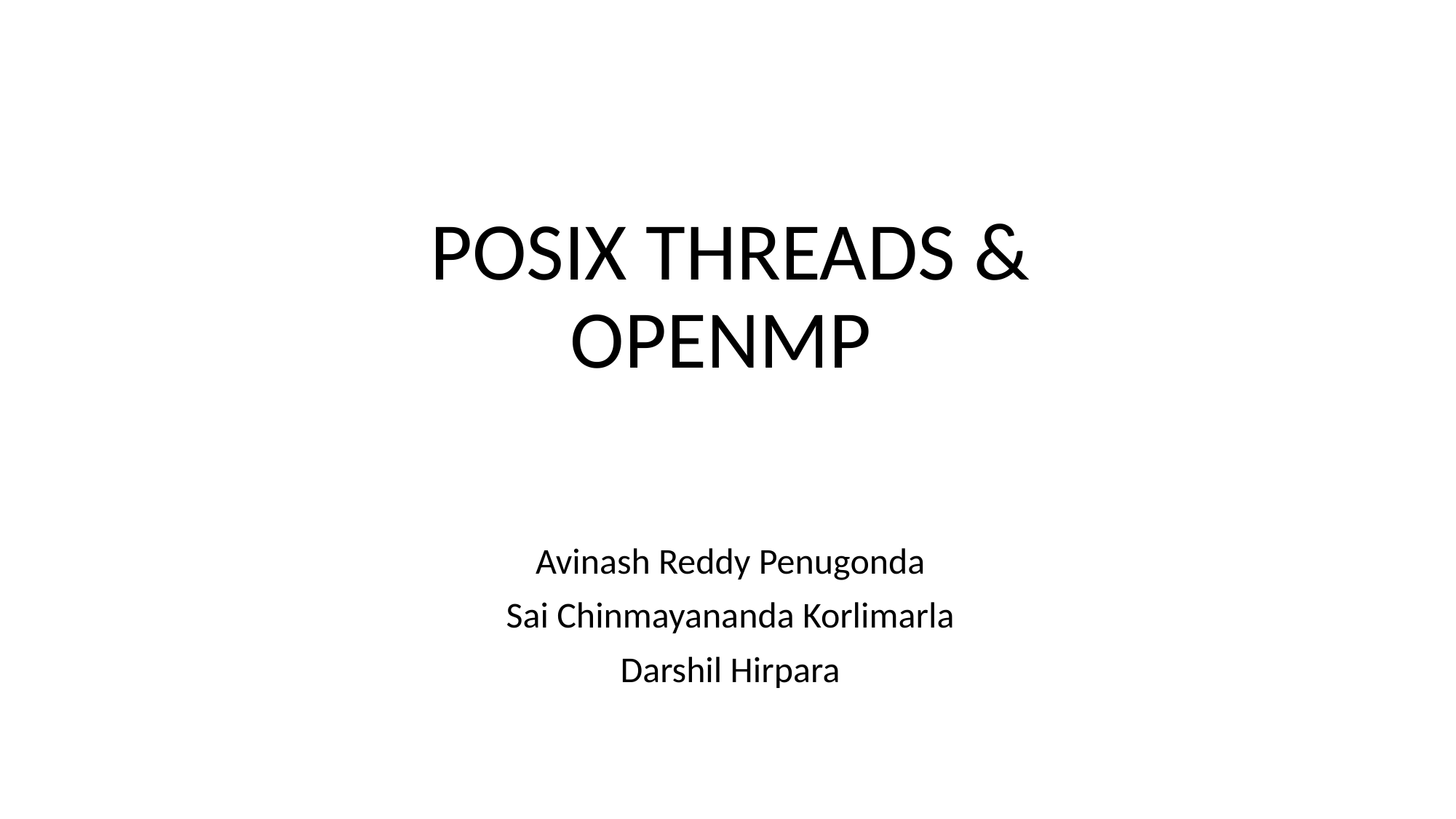

# POSIX THREADS & OPENMP
Avinash Reddy Penugonda
Sai Chinmayananda Korlimarla
Darshil Hirpara